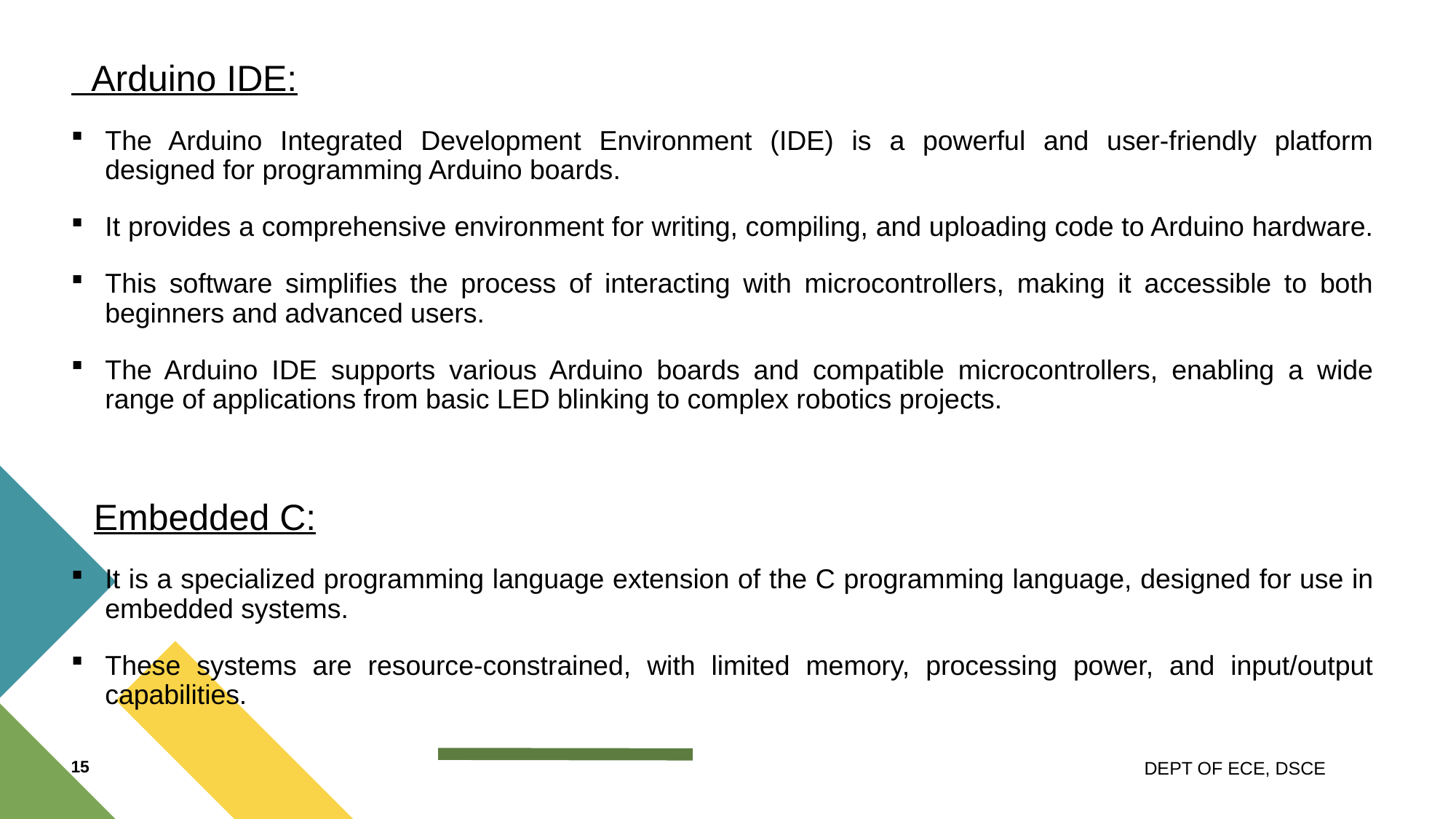

Arduino IDE:
The Arduino Integrated Development Environment (IDE) is a powerful and user-friendly platform designed for programming Arduino boards.
It provides a comprehensive environment for writing, compiling, and uploading code to Arduino hardware.
This software simplifies the process of interacting with microcontrollers, making it accessible to both beginners and advanced users.
The Arduino IDE supports various Arduino boards and compatible microcontrollers, enabling a wide range of applications from basic LED blinking to complex robotics projects.

   Embedded C:
It is a specialized programming language extension of the C programming language, designed for use in embedded systems.
These systems are resource-constrained, with limited memory, processing power, and input/output capabilities.

DEPT OF ECE, DSCE
15